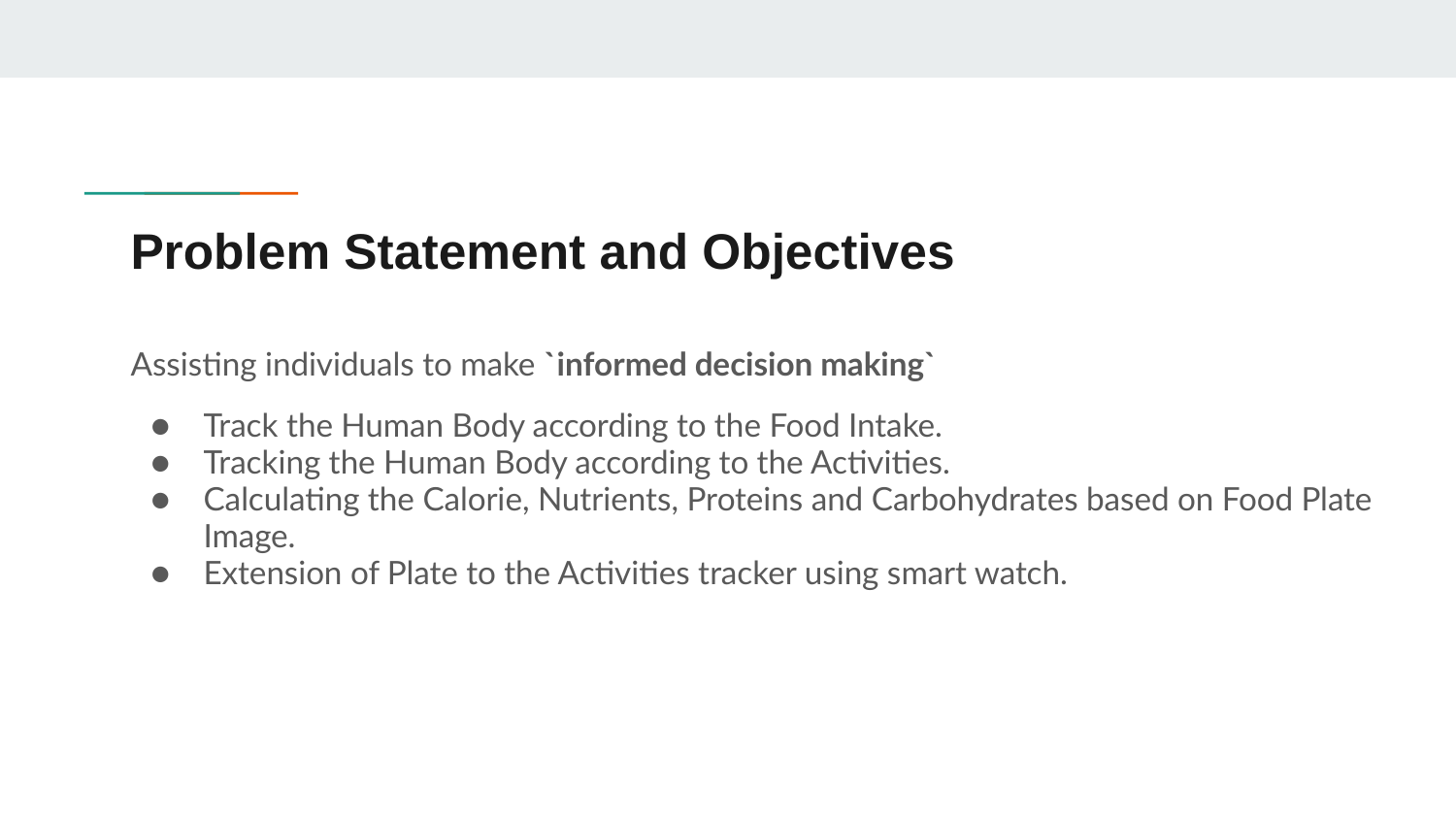

# Problem Statement and Objectives
Assisting individuals to make `informed decision making`
Track the Human Body according to the Food Intake.
Tracking the Human Body according to the Activities.
Calculating the Calorie, Nutrients, Proteins and Carbohydrates based on Food Plate Image.
Extension of Plate to the Activities tracker using smart watch.